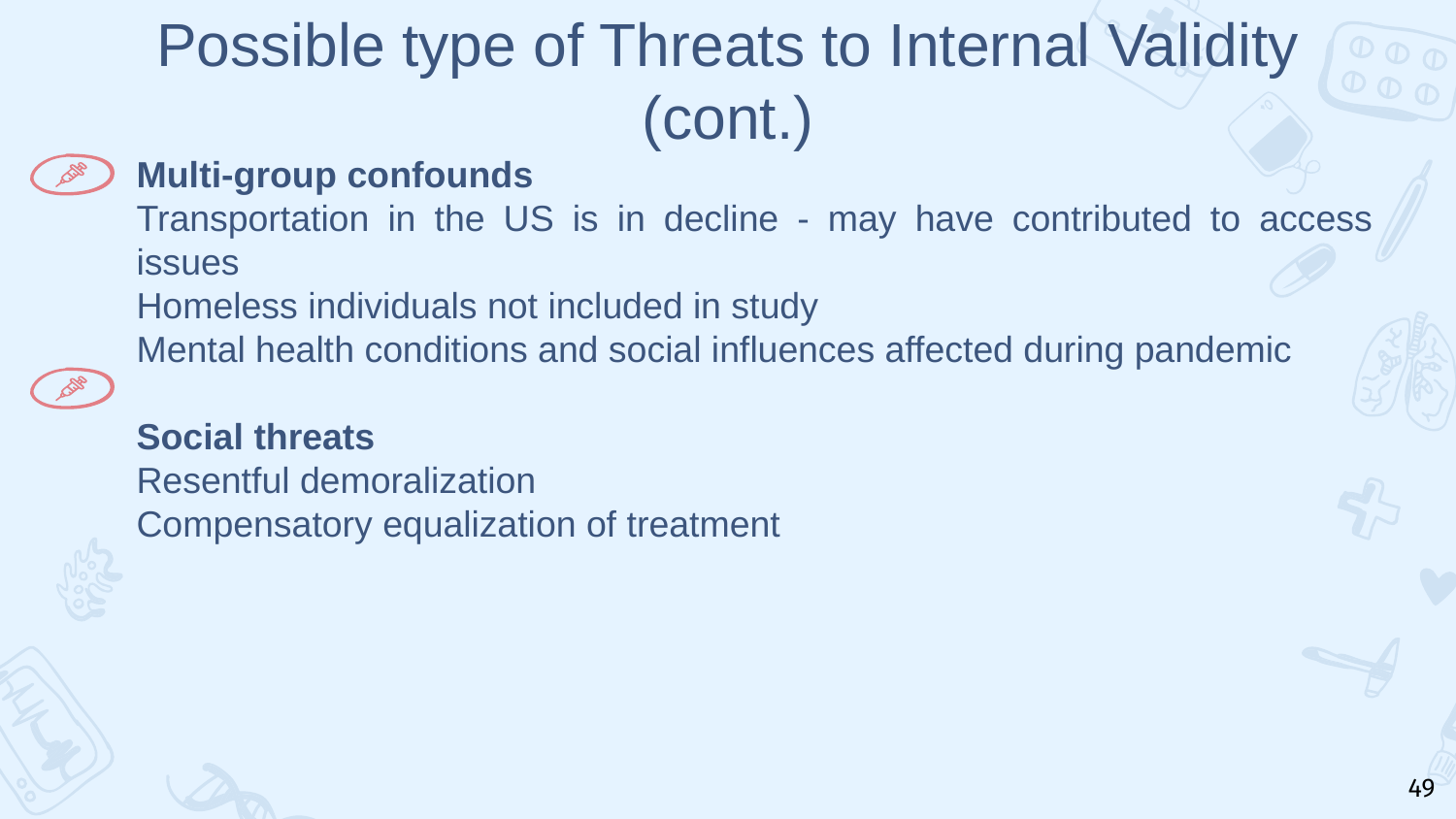

# Possible type of Threats to Internal Validity (cont.)
Multi-group confounds
Transportation in the US is in decline - may have contributed to access issues
Homeless individuals not included in study
Mental health conditions and social influences affected during pandemic

Social threats
Resentful demoralization
Compensatory equalization of treatment

49